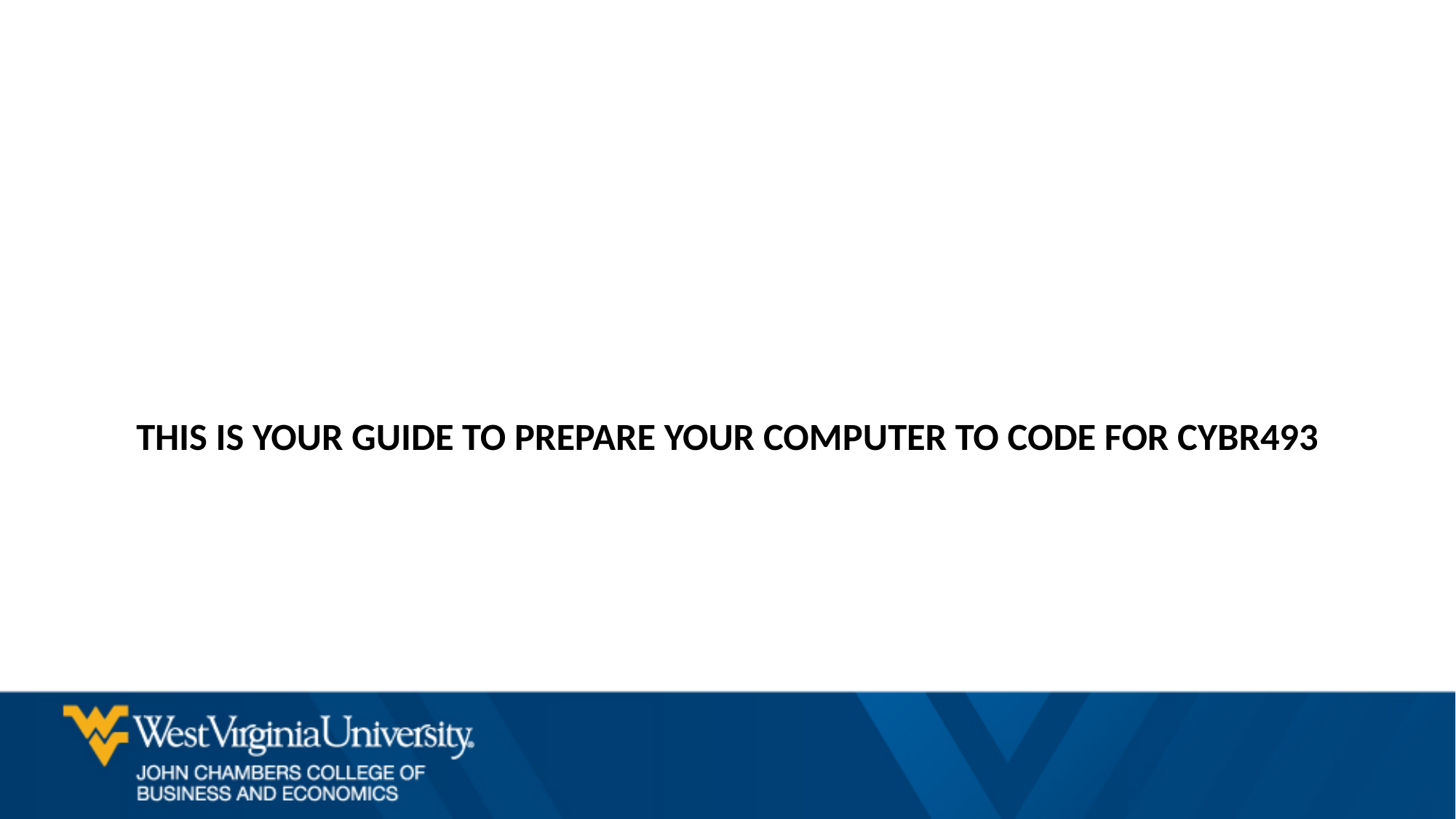

# This is your guide to prepare your computer to code for CYBR493